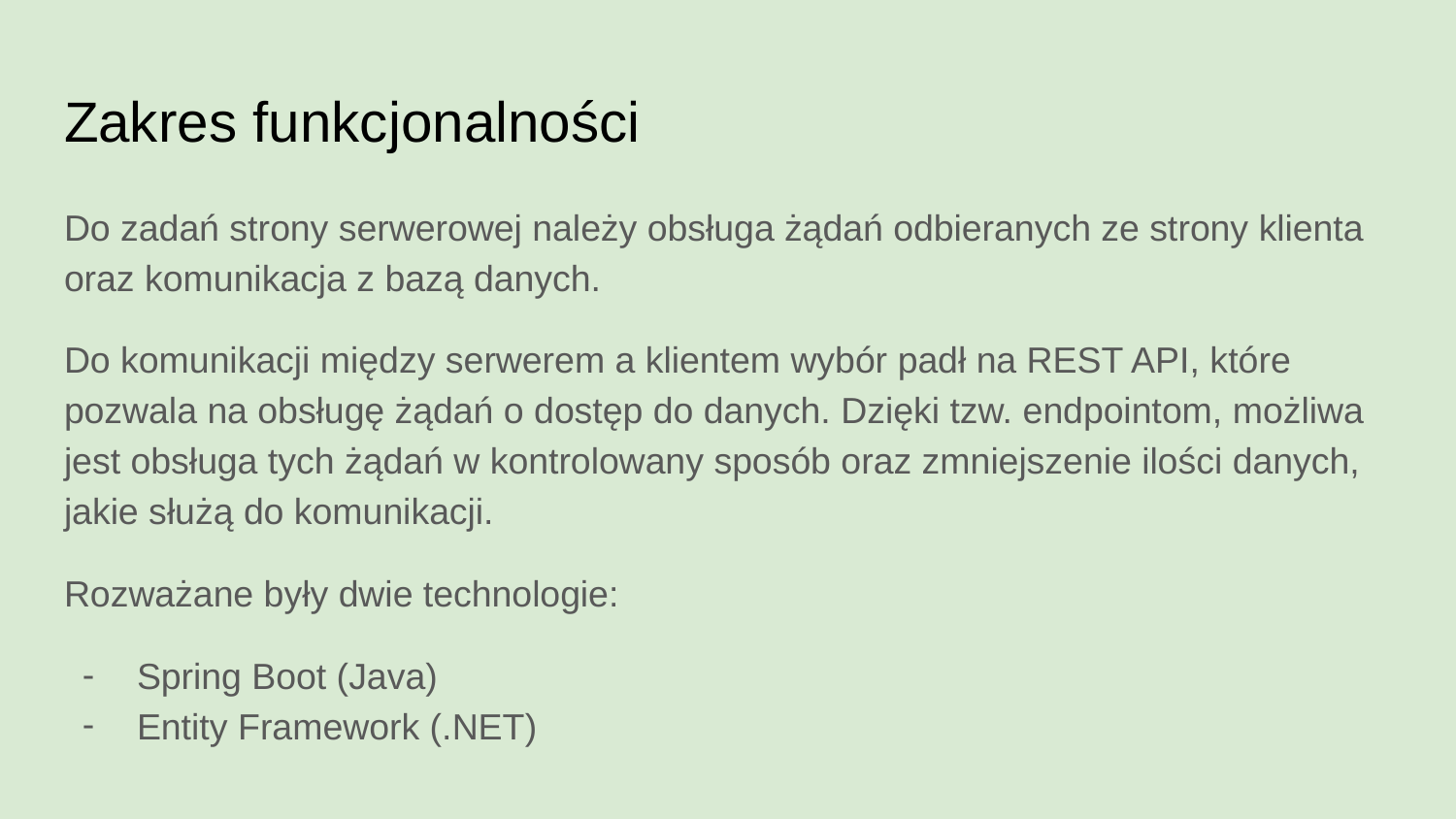

# Zakres funkcjonalności
Do zadań strony serwerowej należy obsługa żądań odbieranych ze strony klienta oraz komunikacja z bazą danych.
Do komunikacji między serwerem a klientem wybór padł na REST API, które pozwala na obsługę żądań o dostęp do danych. Dzięki tzw. endpointom, możliwa jest obsługa tych żądań w kontrolowany sposób oraz zmniejszenie ilości danych, jakie służą do komunikacji.
Rozważane były dwie technologie:
Spring Boot (Java)
Entity Framework (.NET)